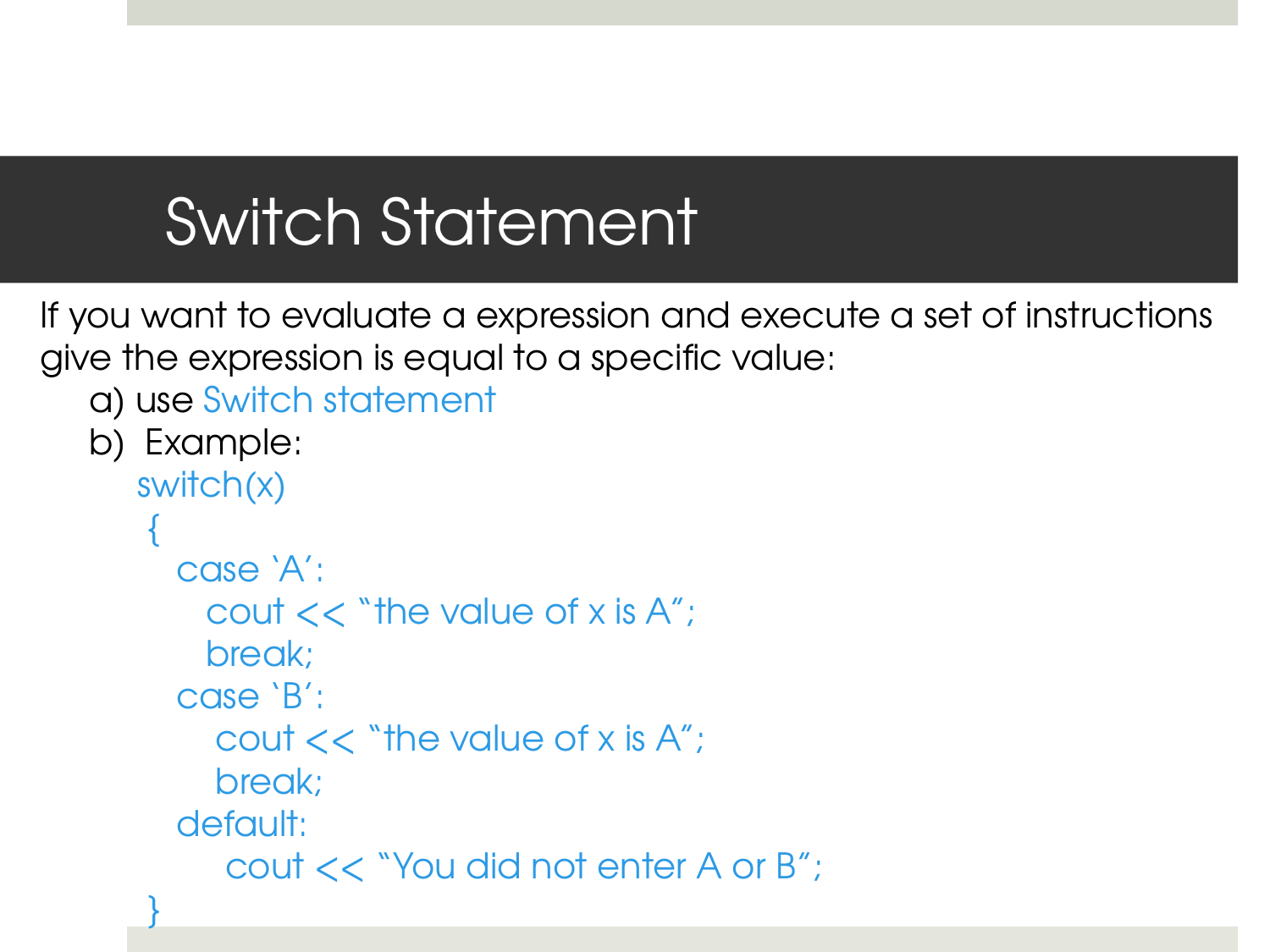

# Switch Statement
If you want to evaluate a expression and execute a set of instructions give the expression is equal to a specific value:
     a) use Switch statement
     b)  Example:
          switch(x)
           {
              case ‘A’:
                 cout << “the value of x is A”;
                 break;
              case ‘B’:
                  cout << “the value of x is A”;
                  break;
              default:
                   cout << “You did not enter A or B”;
           }